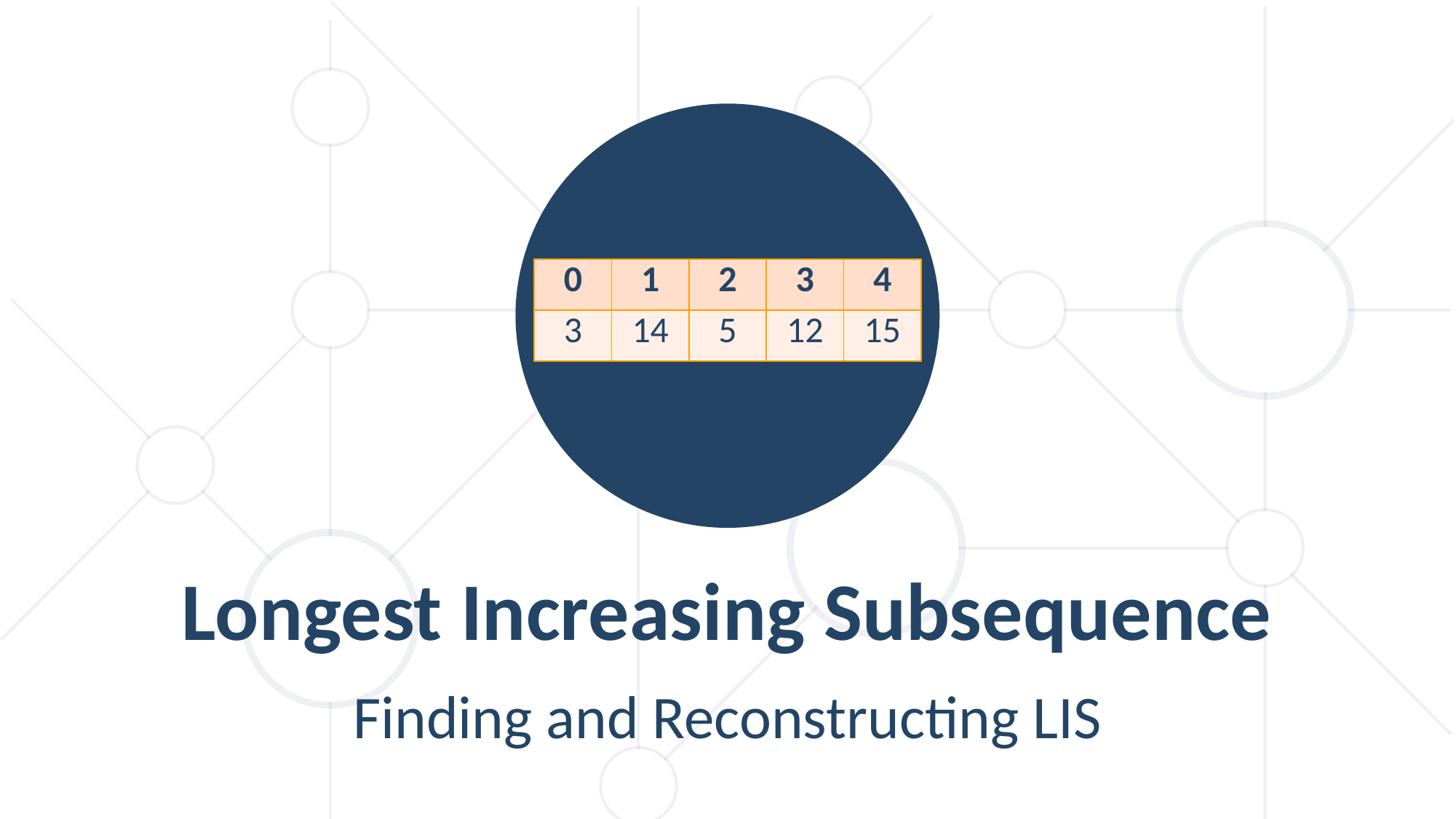

| 0 | 1 | 2 | 3 | 4 |
| --- | --- | --- | --- | --- |
| 3 | 14 | 5 | 12 | 15 |
Longest Increasing Subsequence
Finding and Reconstructing LIS